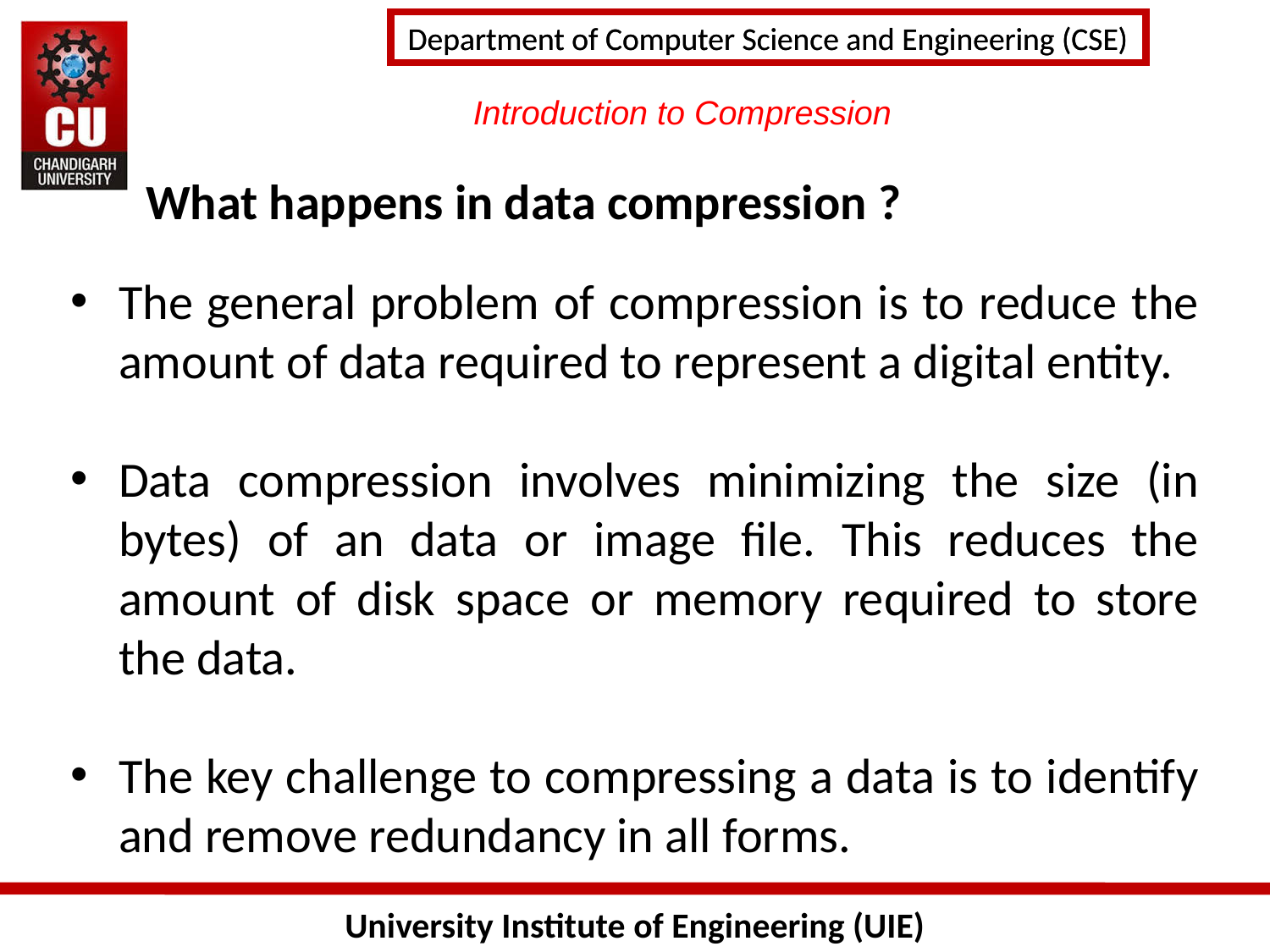

# Introduction to Compression
What happens in data compression ?

The general problem of compression is to reduce the amount of data required to represent a digital entity.

Data compression involves minimizing the size (in bytes) of an data or image file. This reduces the amount of disk space or memory required to store the data.

The key challenge to compressing a data is to identify and remove redundancy in all forms.